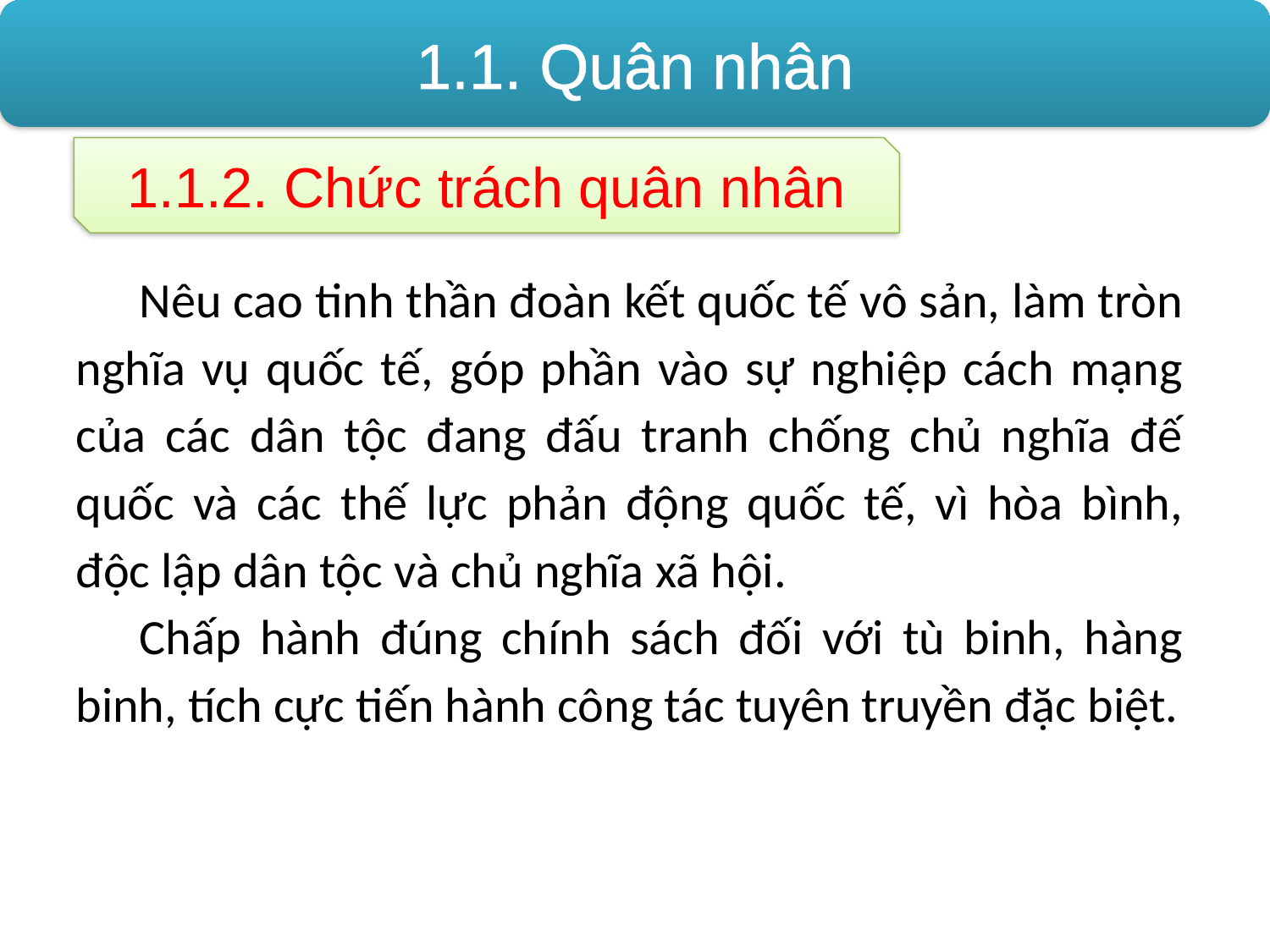

1.1. Quân nhân
1.1.2. Chức trách quân nhân
Nêu cao tinh thần đoàn kết quốc tế vô sản, làm tròn nghĩa vụ quốc tế, góp phần vào sự nghiệp cách mạng của các dân tộc đang đấu tranh chống chủ nghĩa đế quốc và các thế lực phản động quốc tế, vì hòa bình, độc lập dân tộc và chủ nghĩa xã hội.
Chấp hành đúng chính sách đối với tù binh, hàng binh, tích cực tiến hành công tác tuyên truyền đặc biệt.